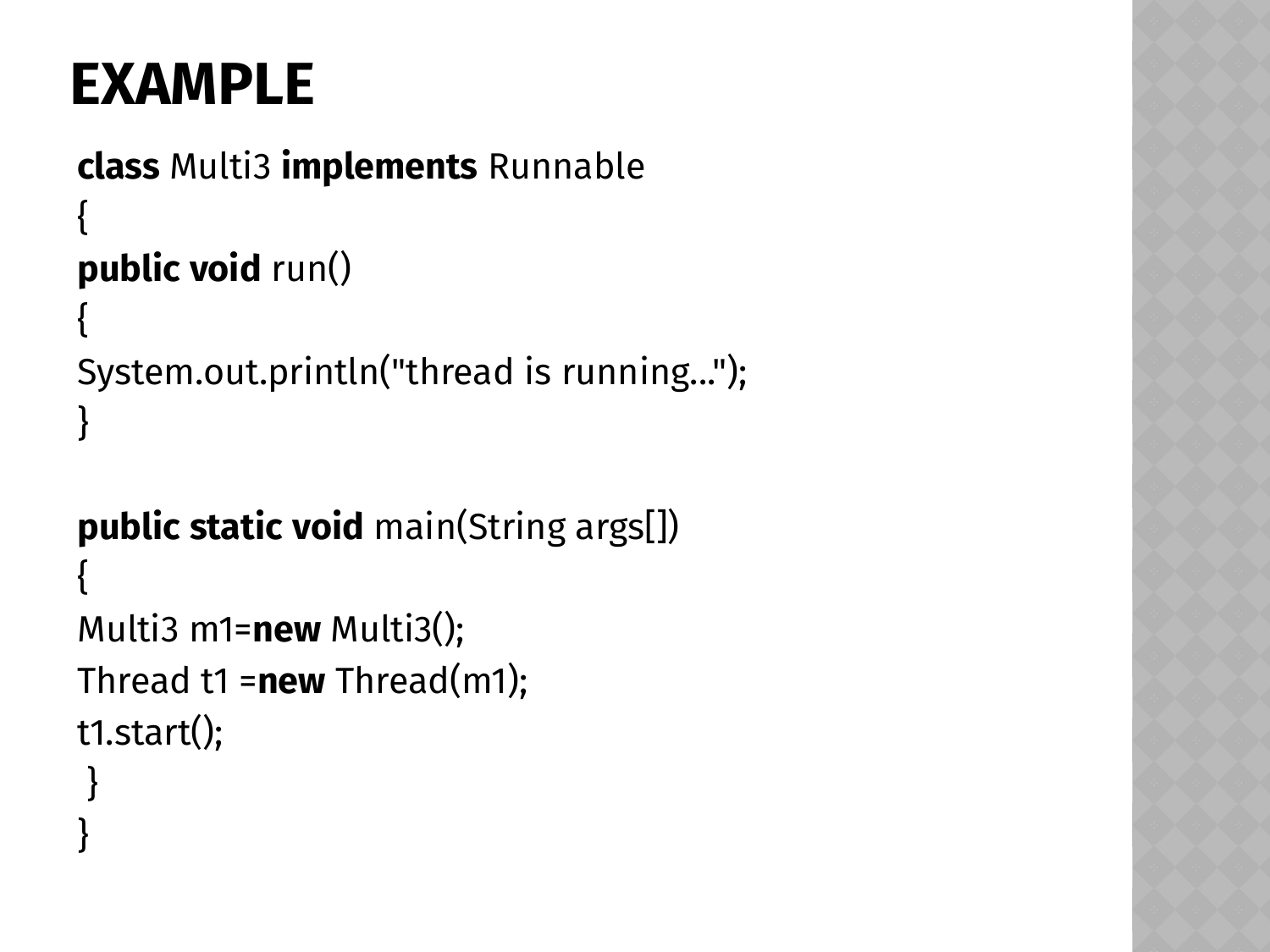

# Example
class Multi3 implements Runnable
{
public void run()
{
System.out.println("thread is running...");
}

public static void main(String args[])
{
Multi3 m1=new Multi3();
Thread t1 =new Thread(m1);
t1.start();
 }
}